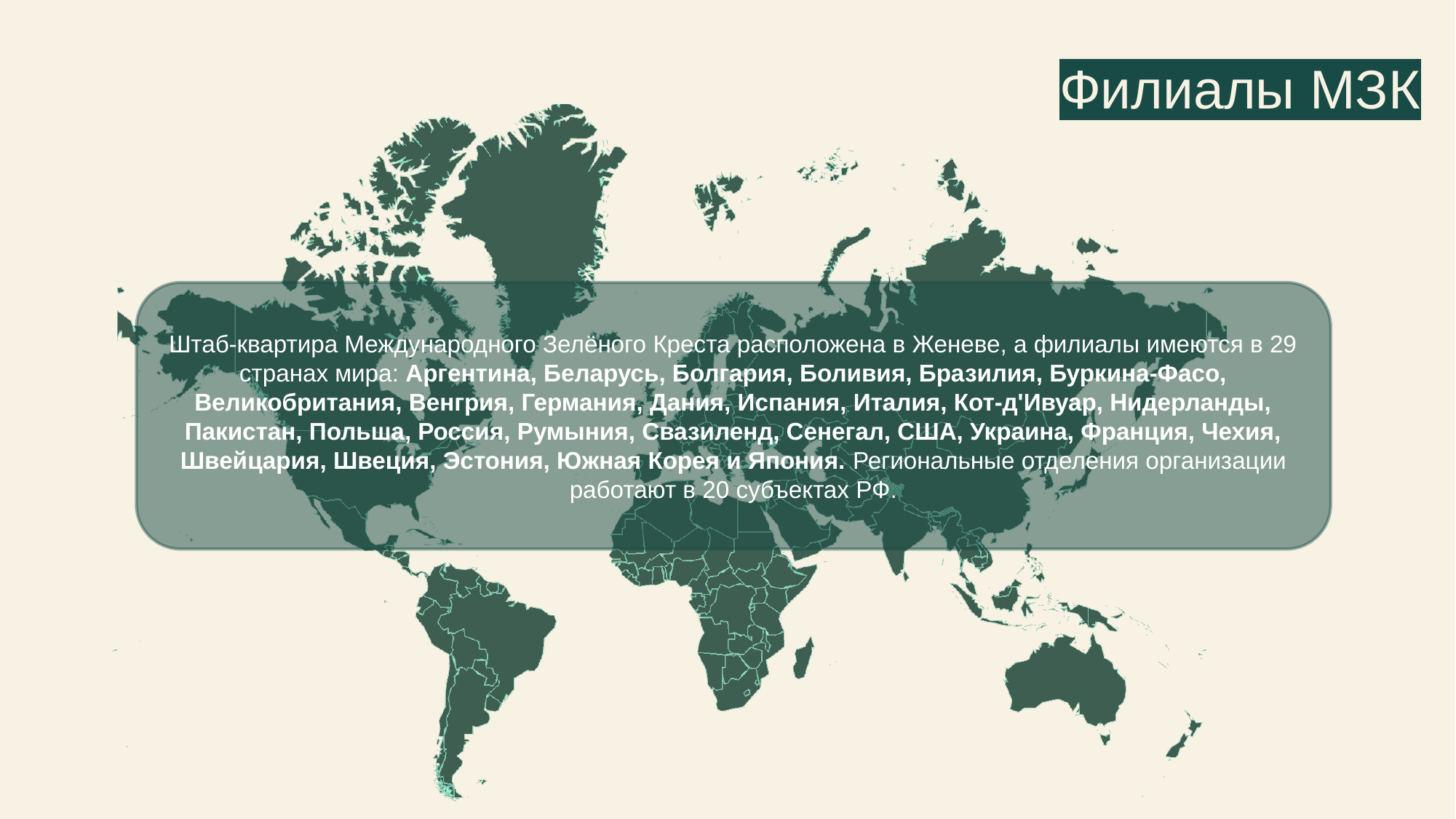

Филиалы МЗК
Штаб-квартира Международного Зелёного Креста расположена в Женеве, а филиалы имеются в 29 странах мира: Аргентина, Беларусь, Болгария, Боливия, Бразилия, Буркина-Фасо, Великобритания, Венгрия, Германия, Дания, Испания, Италия, Кот-д'Ивуар, Нидерланды, Пакистан, Польша, Россия, Румыния, Свазиленд, Сенегал, США, Украина, Франция, Чехия, Швейцария, Швеция, Эстония, Южная Корея и Япония. Региональные отделения организации работают в 20 субъектах РФ.